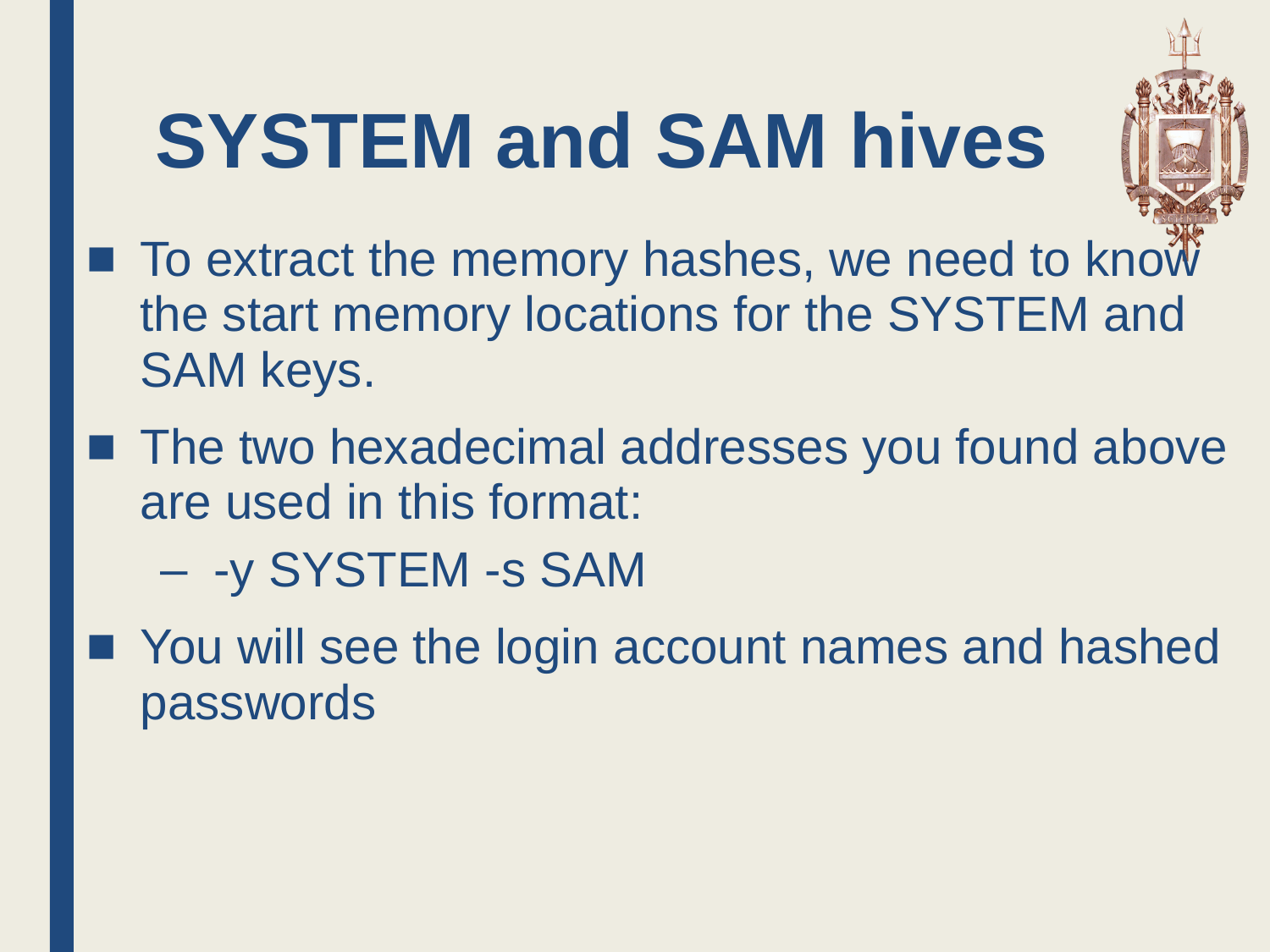

# SYSTEM and SAM hives
To extract the memory hashes, we need to know the start memory locations for the SYSTEM and SAM keys.
The two hexadecimal addresses you found above are used in this format:
-y SYSTEM -s SAM
You will see the login account names and hashed passwords